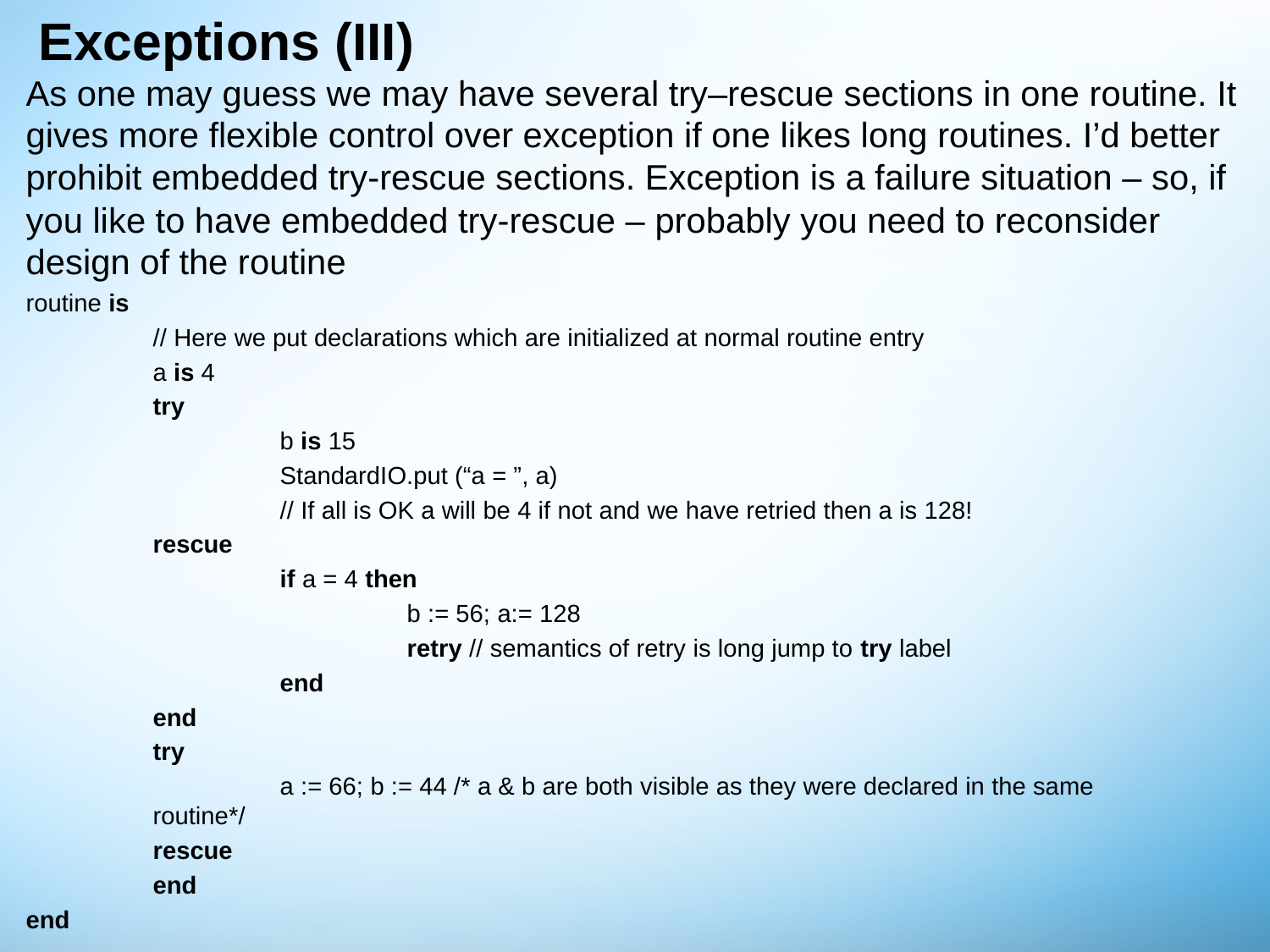

# Exceptions (III)
As one may guess we may have several try–rescue sections in one routine. It gives more flexible control over exception if one likes long routines. I’d better prohibit embedded try-rescue sections. Exception is a failure situation – so, if you like to have embedded try-rescue – probably you need to reconsider design of the routine
routine is
	// Here we put declarations which are initialized at normal routine entry
	a is 4
	try
		b is 15
		StandardIO.put (“a = ”, a)
		// If all is OK a will be 4 if not and we have retried then a is 128!
	rescue
		if a = 4 then
			b := 56; a:= 128
			retry // semantics of retry is long jump to try label
		end
	end
	try
		a := 66; b := 44 /* a & b are both visible as they were declared in the same 		routine*/
	rescue
	end
end